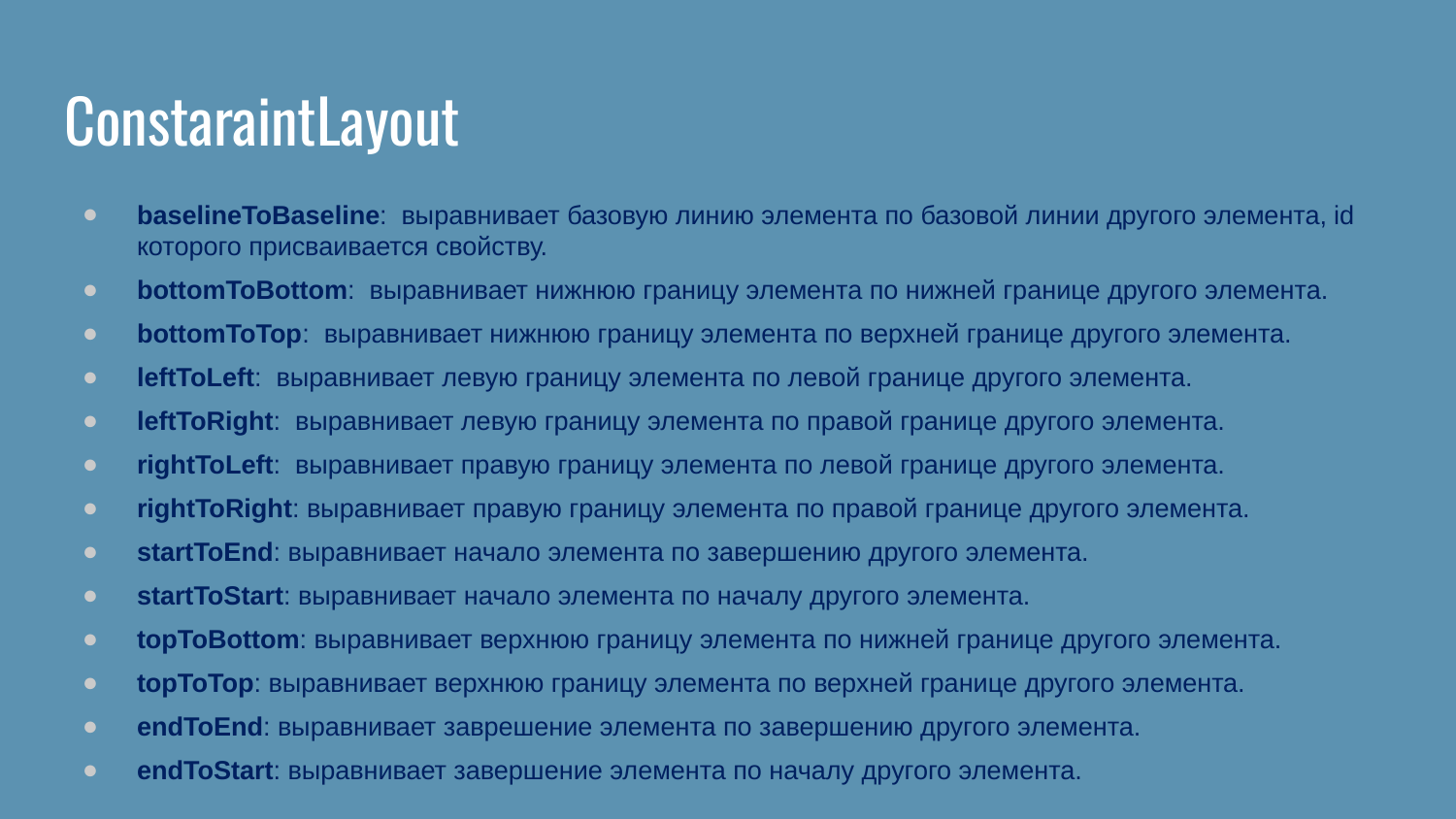

# ConstaraintLayout
baselineToBaseline:  выравнивает базовую линию элемента по базовой линии другого элемента, id которого присваивается свойству.
bottomToBottom:  выравнивает нижнюю границу элемента по нижней границе другого элемента.
bottomToTop:  выравнивает нижнюю границу элемента по верхней границе другого элемента.
leftToLeft:  выравнивает левую границу элемента по левой границе другого элемента.
leftToRight:  выравнивает левую границу элемента по правой границе другого элемента.
rightToLeft:  выравнивает правую границу элемента по левой границе другого элемента.
rightToRight: выравнивает правую границу элемента по правой границе другого элемента.
startToEnd: выравнивает начало элемента по завершению другого элемента.
startToStart: выравнивает начало элемента по началу другого элемента.
topToBottom: выравнивает верхнюю границу элемента по нижней границе другого элемента.
topToTop: выравнивает верхнюю границу элемента по верхней границе другого элемента.
endToEnd: выравнивает заврешение элемента по завершению другого элемента.
endToStart: выравнивает завершение элемента по началу другого элемента.